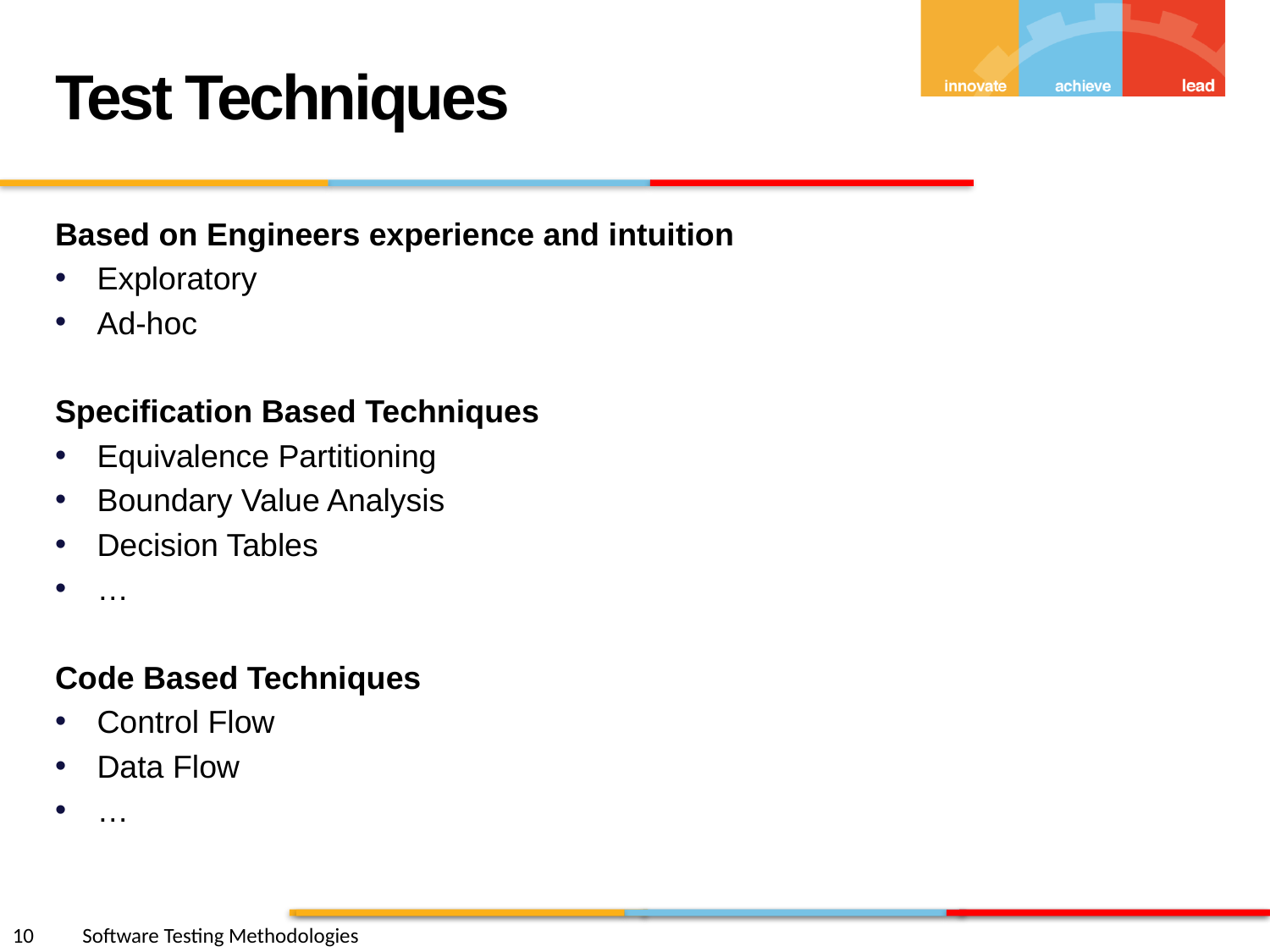

Test Techniques
Based on Engineers experience and intuition
Exploratory
Ad-hoc

Specification Based Techniques
Equivalence Partitioning
Boundary Value Analysis
Decision Tables
…

Code Based Techniques
Control Flow
Data Flow
…